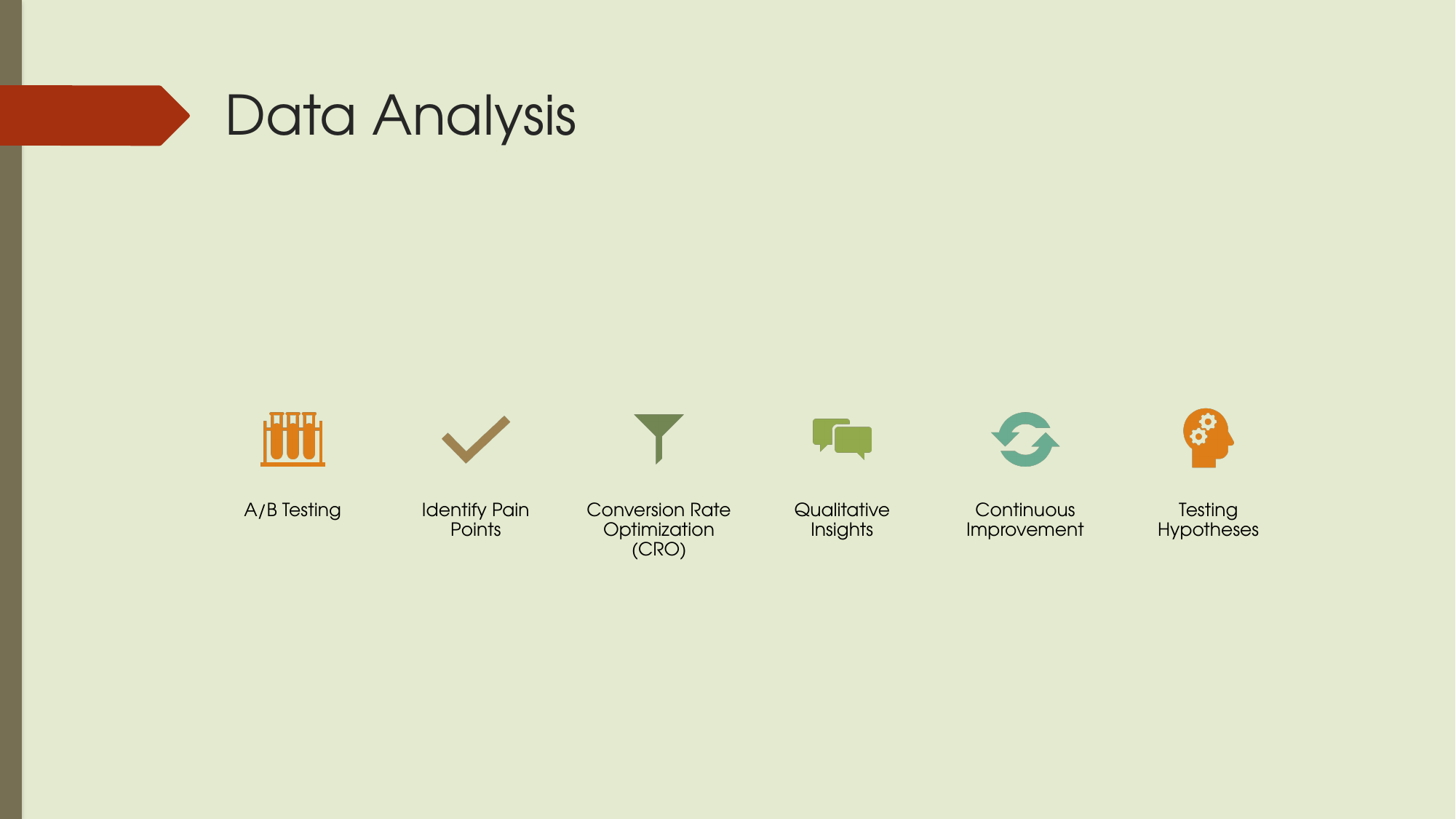

# Data Analysis

A/B Testing
Identify Pain Points
Conversion Rate Optimization (CRO)
Qualitative Insights
Continuous Improvement
Testing Hypotheses